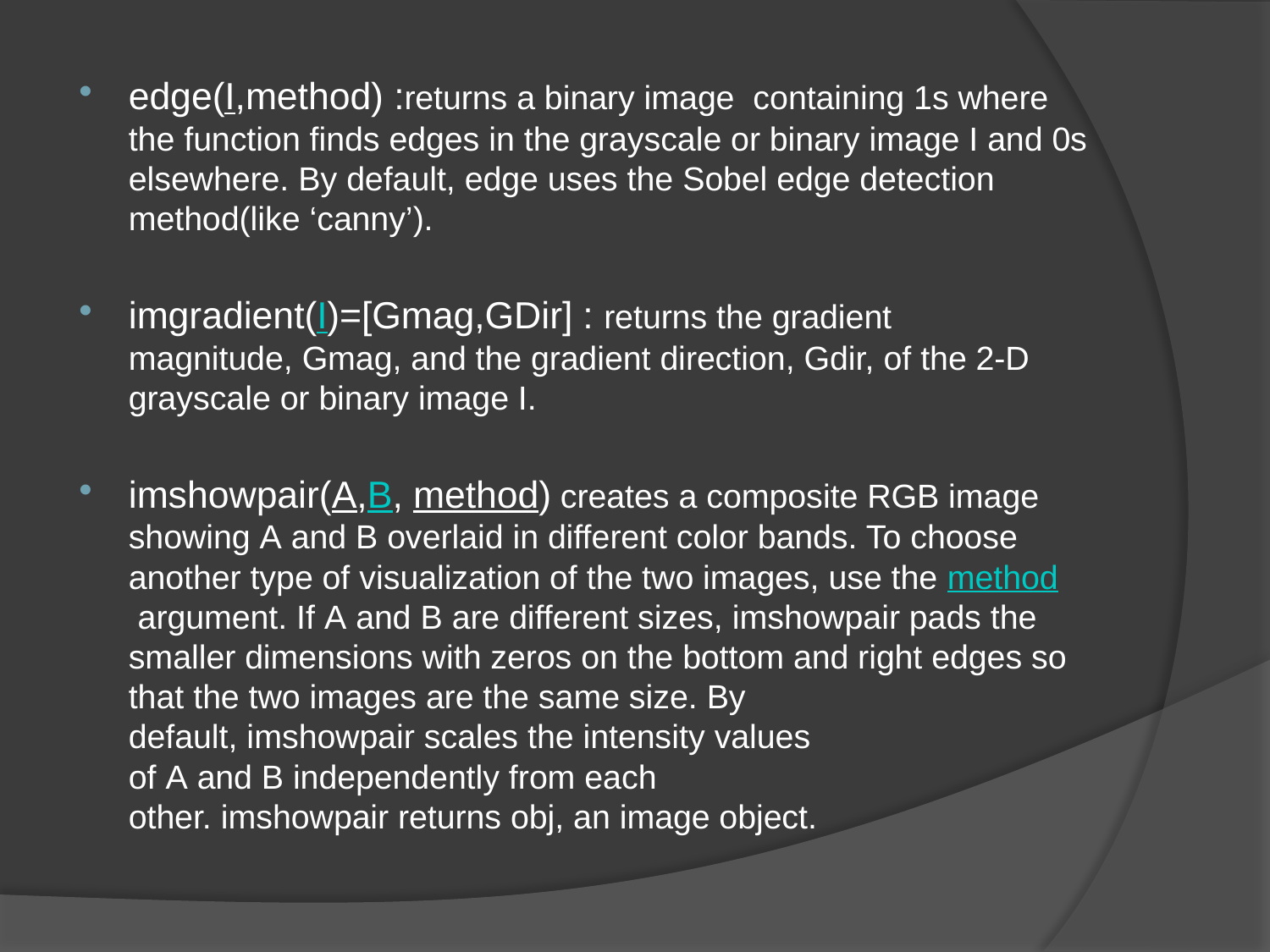

edge(I,method) :returns a binary image  containing 1s where the function finds edges in the grayscale or binary image I and 0s elsewhere. By default, edge uses the Sobel edge detection method(like ‘canny’).

imgradient(I)=[Gmag,GDir] : returns the gradient magnitude, Gmag, and the gradient direction, Gdir, of the 2-D grayscale or binary image I.

imshowpair(A,B, method) creates a composite RGB image showing A and B overlaid in different color bands. To choose another type of visualization of the two images, use the method argument. If A and B are different sizes, imshowpair pads the smaller dimensions with zeros on the bottom and right edges so that the two images are the same size. By default, imshowpair scales the intensity values of A and B independently from each other. imshowpair returns obj, an image object.